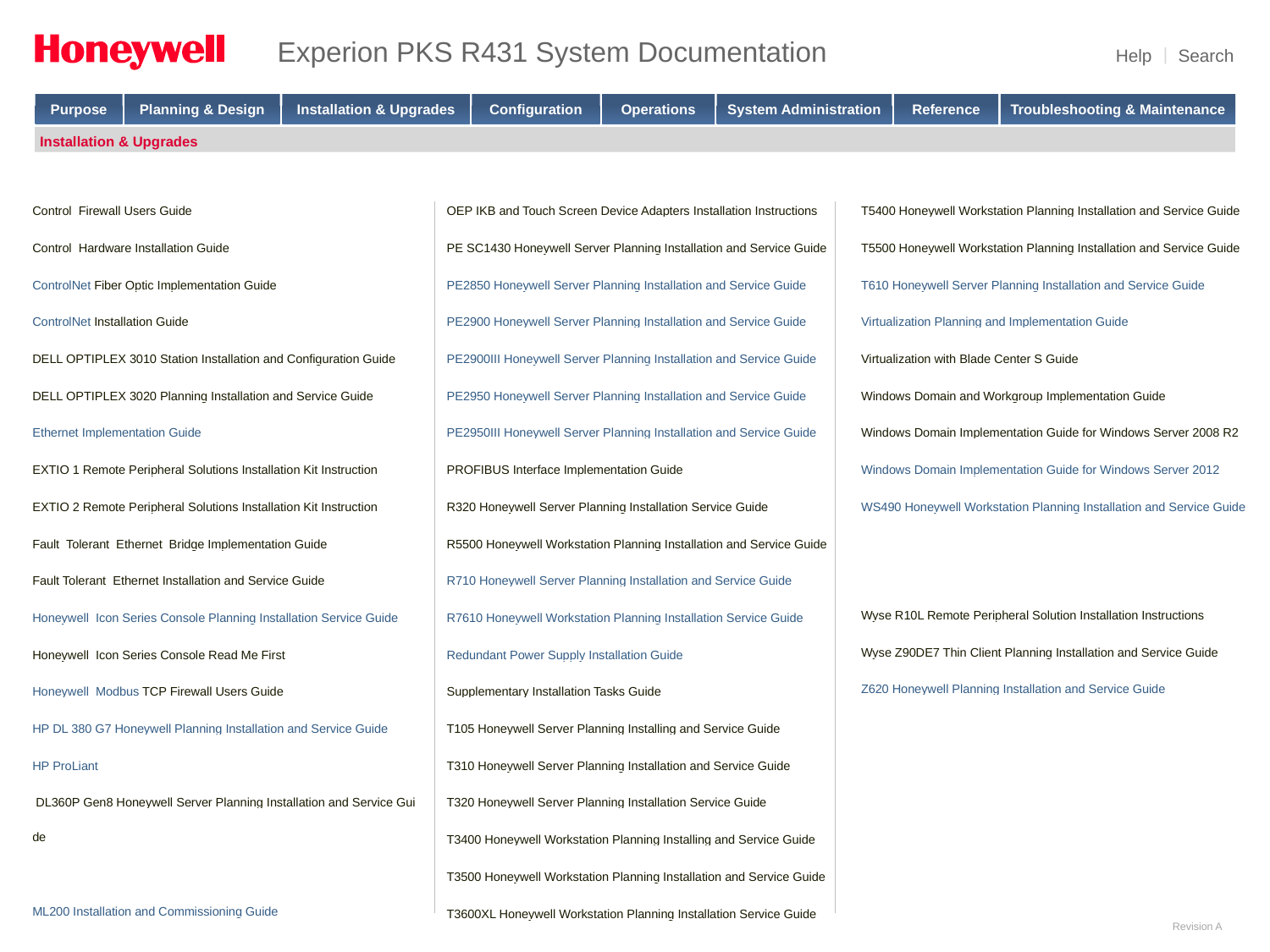

Installation & Upgrades

Control  Firewall Users Guide
Control  Hardware Installation Guide
ControlNet Fiber Optic Implementation Guide
ControlNet Installation Guide
DELL OPTIPLEX 3010 Station Installation and Configuration Guide
DELL OPTIPLEX 3020 Planning Installation and Service Guide   Ethernet Implementation Guide
EXTIO 1 Remote Peripheral Solutions Installation Kit Instruction
EXTIO 2 Remote Peripheral Solutions Installation Kit Instruction
Fault  Tolerant  Ethernet  Bridge Implementation Guide
Fault Tolerant  Ethernet Installation and Service Guide
Honeywell  Icon Series Console Planning Installation Service Guide
Honeywell  Icon Series Console Read Me First
Honeywell  Modbus TCP Firewall Users Guide
HP DL 380 G7 Honeywell Planning Installation and Service Guide
HP ProLiant DL360P Gen8 Honeywell Server Planning Installation and Service Guide
ML200 Installation and Commissioning Guide
OEP IKB and Touch Screen Device Adapters Installation Instructions
PE SC1430 Honeywell Server Planning Installation and Service Guide
PE2850 Honeywell Server Planning Installation and Service Guide   PE2900 Honeywell Server Planning Installation and Service Guide   PE2900III Honeywell Server Planning Installation and Service Guide
PE2950 Honeywell Server Planning Installation and Service Guide   PE2950III Honeywell Server Planning Installation and Service Guide
PROFIBUS Interface Implementation Guide
R320 Honeywell Server Planning Installation Service Guide
R5500 Honeywell Workstation Planning Installation and Service Guide
R710 Honeywell Server Planning Installation and Service Guide   R7610 Honeywell Workstation Planning Installation Service Guide   Redundant Power Supply Installation Guide
Supplementary Installation Tasks Guide
T105 Honeywell Server Planning Installing and Service Guide
T310 Honeywell Server Planning Installation and Service Guide
T320 Honeywell Server Planning Installation Service Guide
T3400 Honeywell Workstation Planning Installing and Service Guide
T3500 Honeywell Workstation Planning Installation and Service Guide
T3600XL Honeywell Workstation Planning Installation Service Guide
T5400 Honeywell Workstation Planning Installation and Service Guide
T5500 Honeywell Workstation Planning Installation and Service Guide
T610 Honeywell Server Planning Installation and Service Guide   Virtualization Planning and Implementation Guide
Virtualization with Blade Center S Guide
Windows Domain and Workgroup Implementation Guide
Windows Domain Implementation Guide for Windows Server 2008 R2
Windows Domain Implementation Guide for Windows Server 2012   WS490 Honeywell Workstation Planning Installation and Service Guide
Wyse R10L Remote Peripheral Solution Installation Instructions
Wyse Z90DE7 Thin Client Planning Installation and Service Guide
Z620 Honeywell Planning Installation and Service Guide